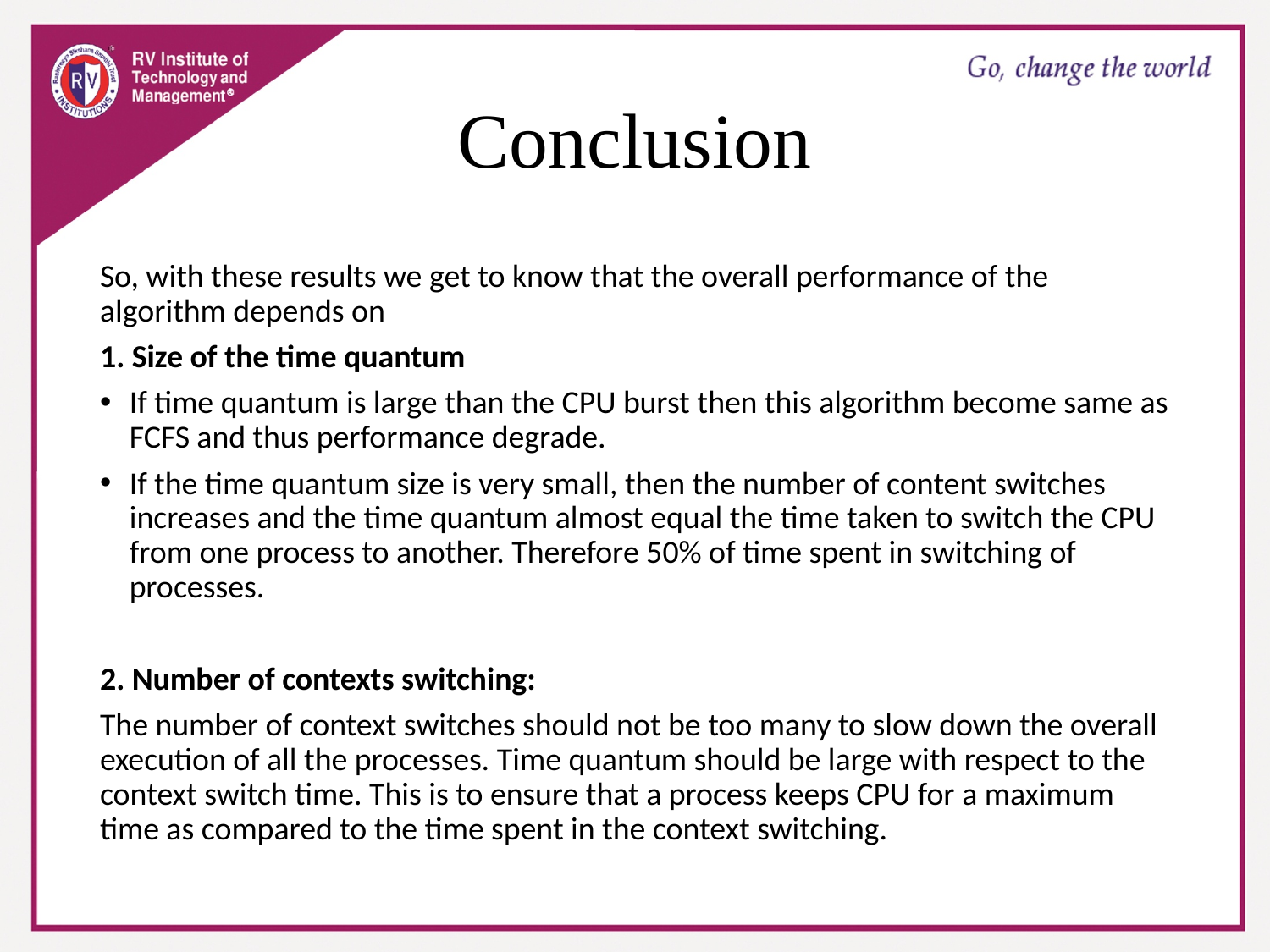

# Conclusion
So, with these results we get to know that the overall performance of the algorithm depends on
1. Size of the time quantum
If time quantum is large than the CPU burst then this algorithm become same as FCFS and thus performance degrade.
If the time quantum size is very small, then the number of content switches increases and the time quantum almost equal the time taken to switch the CPU from one process to another. Therefore 50% of time spent in switching of processes.

2. Number of contexts switching:
The number of context switches should not be too many to slow down the overall execution of all the processes. Time quantum should be large with respect to the context switch time. This is to ensure that a process keeps CPU for a maximum time as compared to the time spent in the context switching.